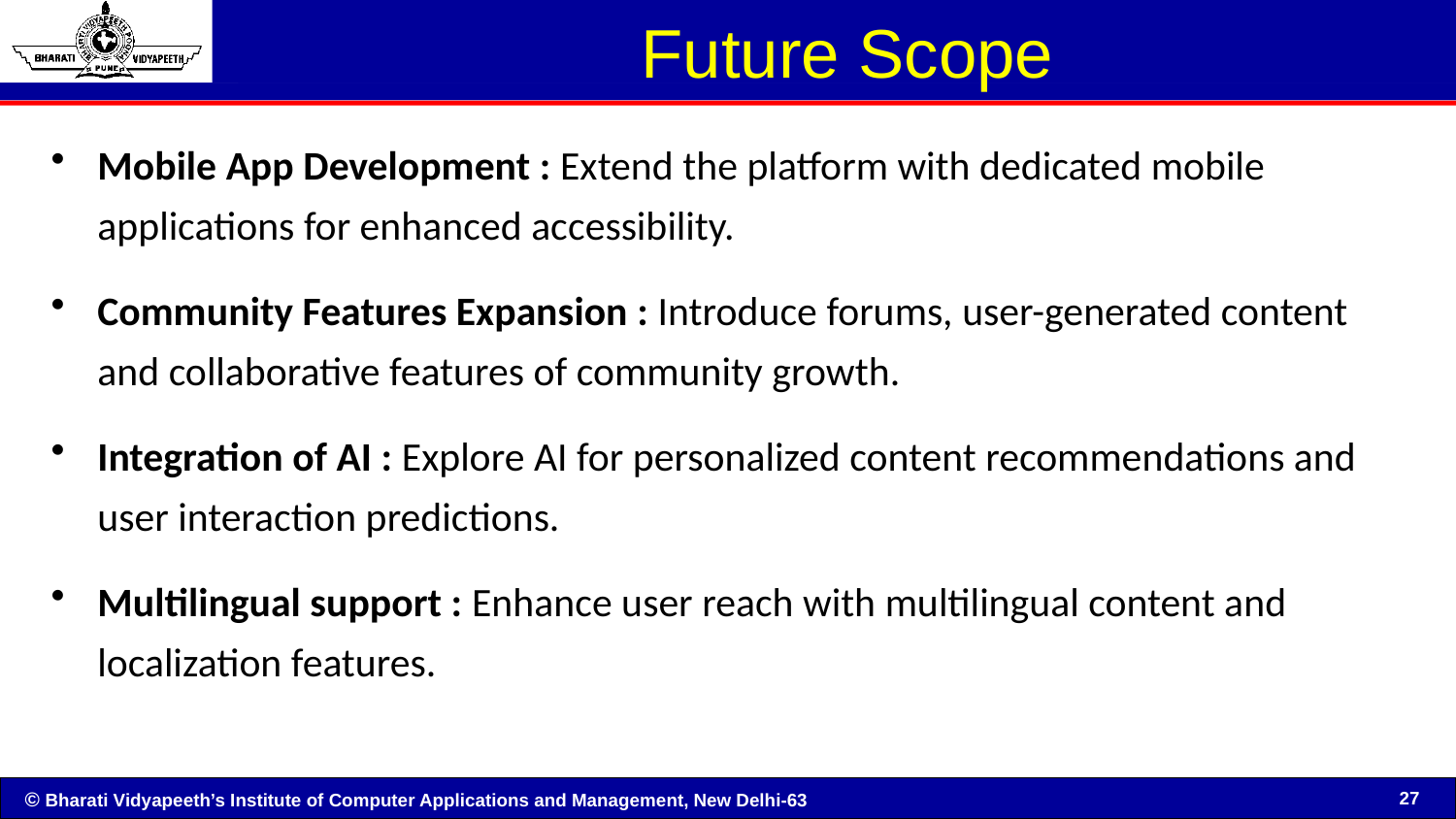

# Future Scope
Mobile App Development : Extend the platform with dedicated mobile applications for enhanced accessibility.
Community Features Expansion : Introduce forums, user-generated content and collaborative features of community growth.
Integration of AI : Explore AI for personalized content recommendations and user interaction predictions.
Multilingual support : Enhance user reach with multilingual content and localization features.